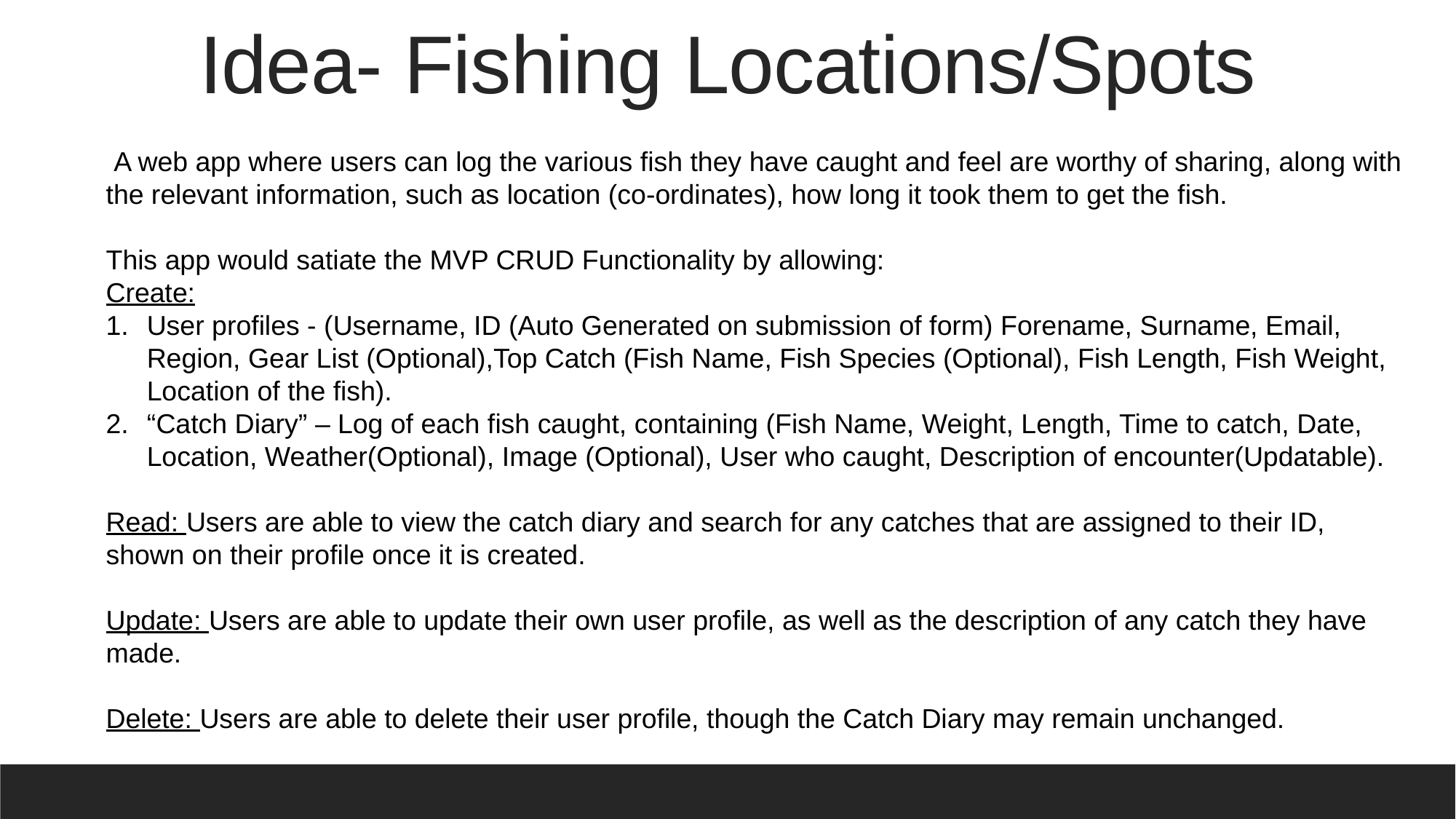

Idea- Fishing Locations/Spots
 A web app where users can log the various fish they have caught and feel are worthy of sharing, along with the relevant information, such as location (co-ordinates), how long it took them to get the fish.

This app would satiate the MVP CRUD Functionality by allowing:
Create:
User profiles - (Username, ID (Auto Generated on submission of form) Forename, Surname, Email, Region, Gear List (Optional),Top Catch (Fish Name, Fish Species (Optional), Fish Length, Fish Weight, Location of the fish).
“Catch Diary” – Log of each fish caught, containing (Fish Name, Weight, Length, Time to catch, Date, Location, Weather(Optional), Image (Optional), User who caught, Description of encounter(Updatable).

Read: Users are able to view the catch diary and search for any catches that are assigned to their ID, shown on their profile once it is created.

Update: Users are able to update their own user profile, as well as the description of any catch they have made.

Delete: Users are able to delete their user profile, though the Catch Diary may remain unchanged.